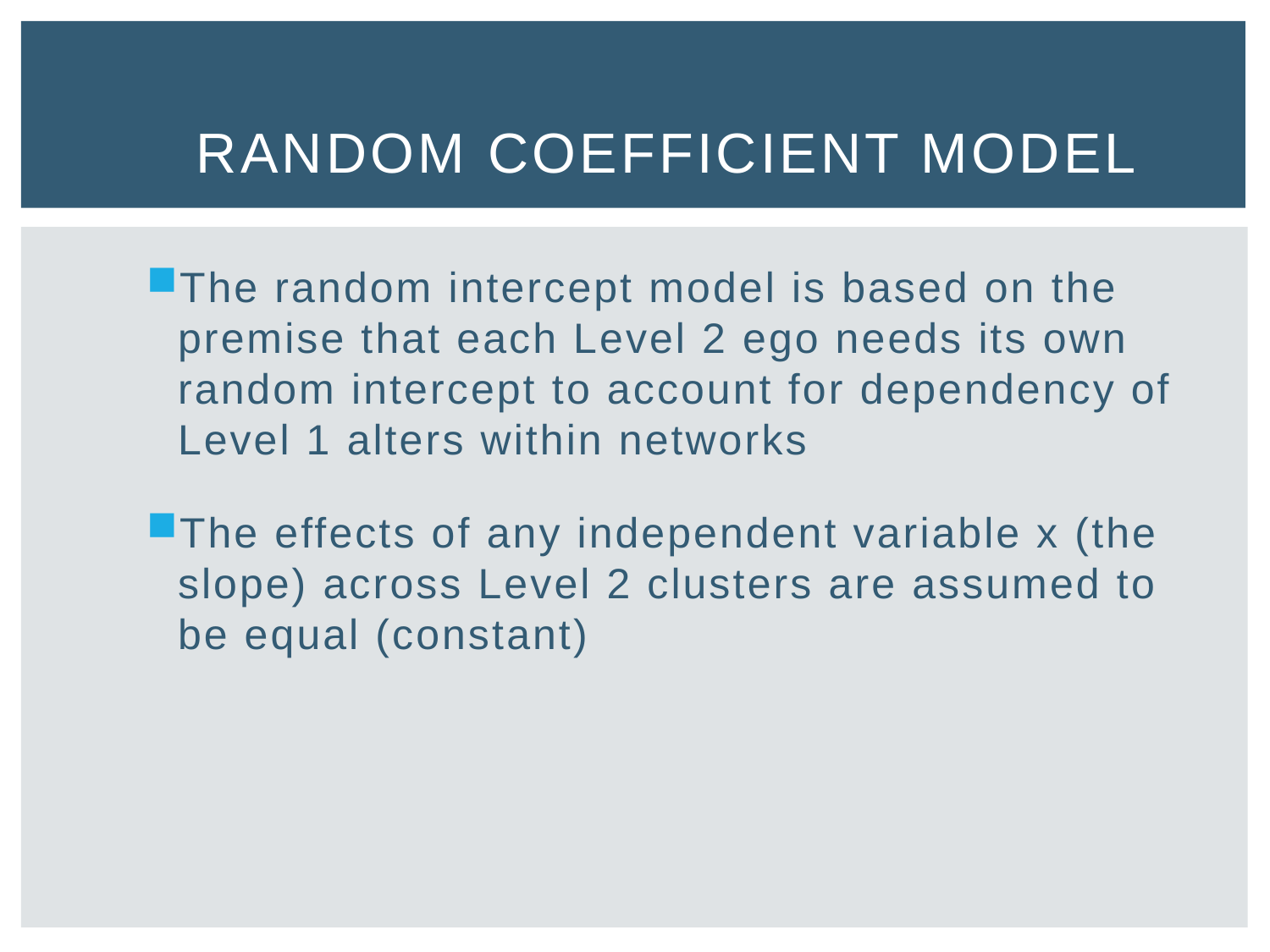

# Random coefficient model
The random intercept model is based on the premise that each Level 2 ego needs its own random intercept to account for dependency of Level 1 alters within networks
The effects of any independent variable x (the slope) across Level 2 clusters are assumed to be equal (constant)